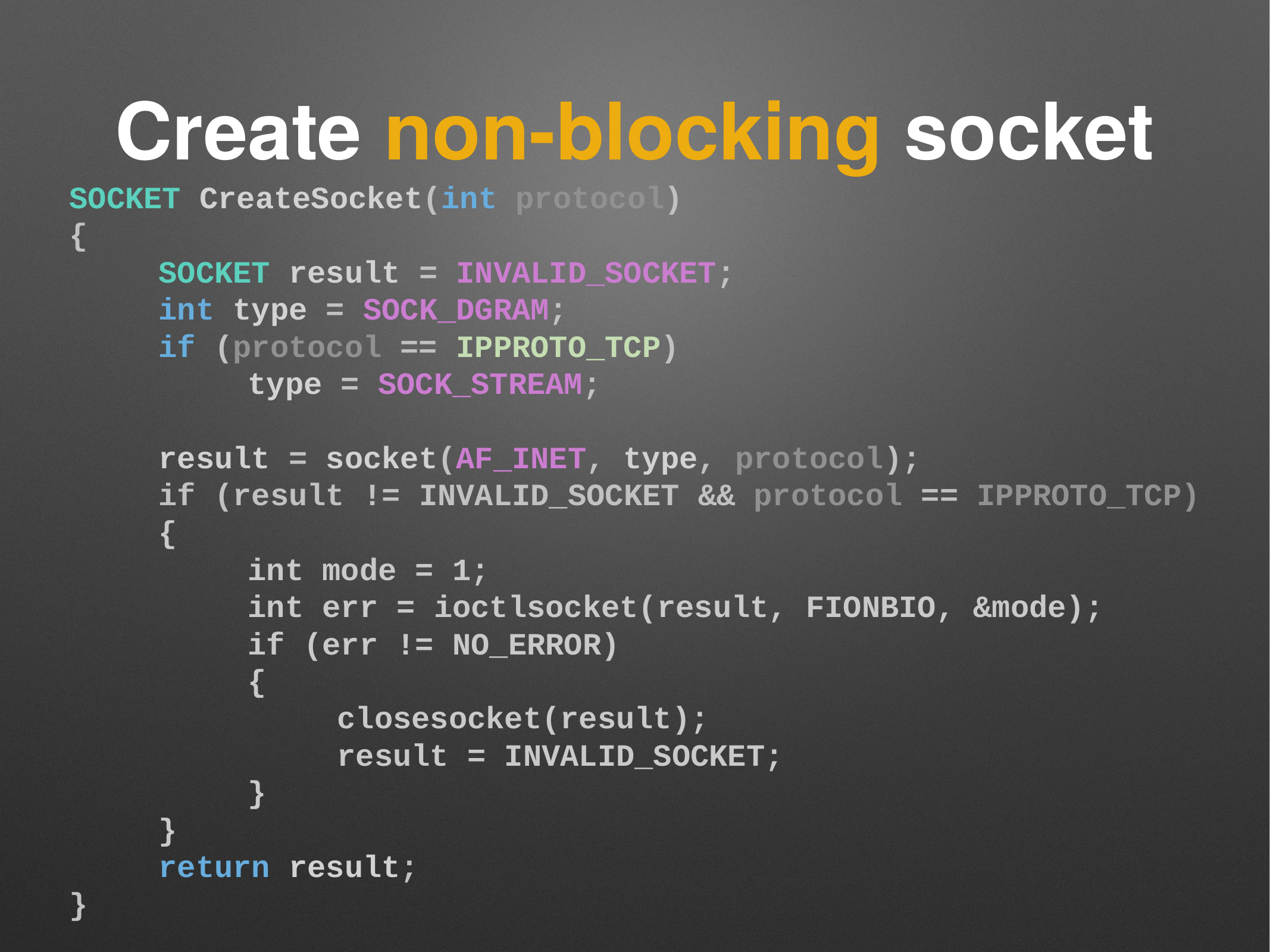

# Create non-blocking socket
SOCKET CreateSocket(int protocol)
{
	SOCKET result = INVALID_SOCKET;
	int type = SOCK_DGRAM;
	if (protocol == IPPROTO_TCP)
		type = SOCK_STREAM;

	result = socket(AF_INET, type, protocol);
	if (result != INVALID_SOCKET && protocol == IPPROTO_TCP)
	{
		int mode = 1;
		int err = ioctlsocket(result, FIONBIO, &mode);
		if (err != NO_ERROR)
		{
			closesocket(result);
			result = INVALID_SOCKET;
		}
	}
	return result;
}